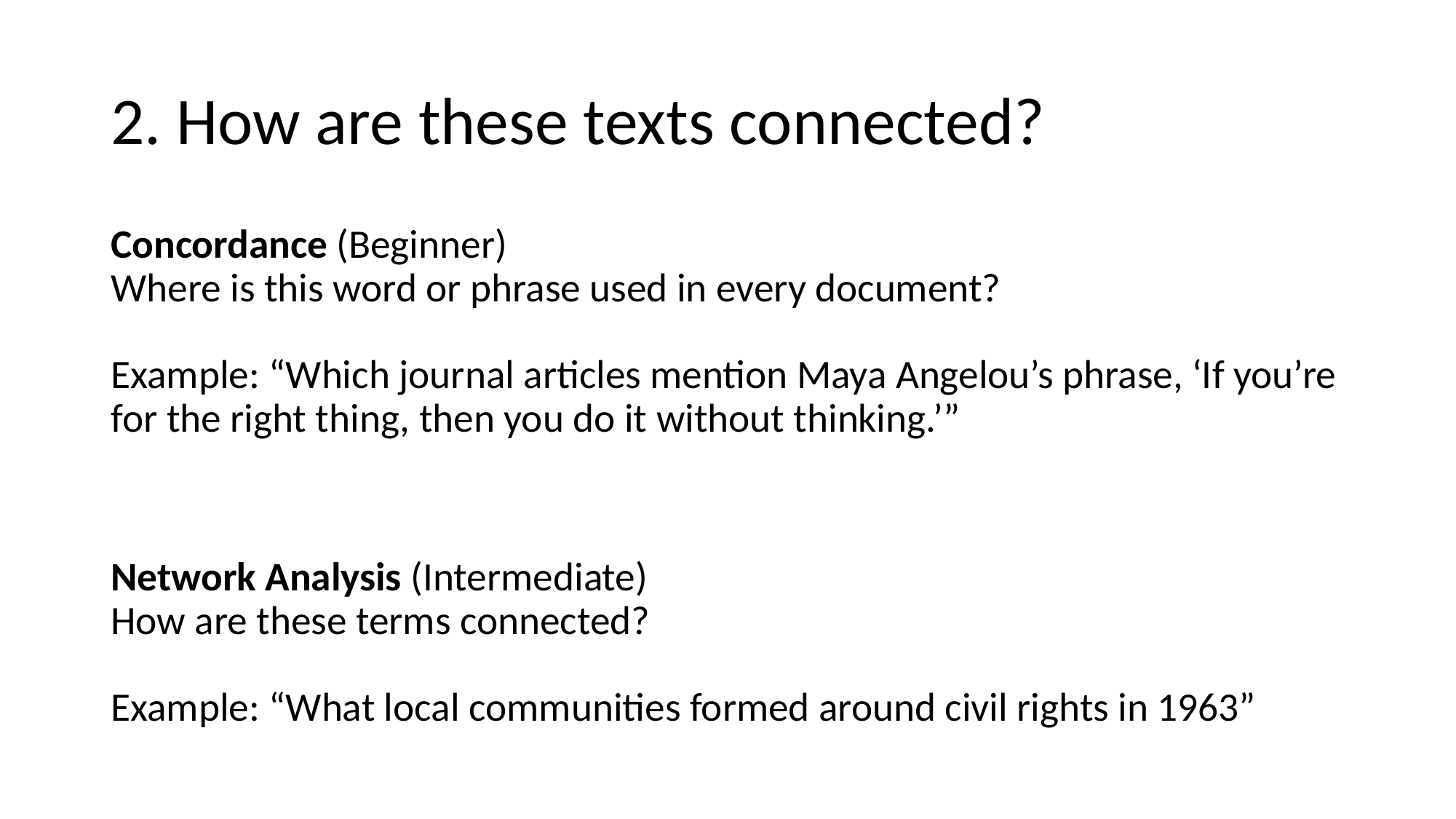

# 2. How are these texts connected?
Concordance (Beginner)
Where is this word or phrase used in every document?
Example: “Which journal articles mention Maya Angelou’s phrase, ‘If you’re for the right thing, then you do it without thinking.’”

Network Analysis (Intermediate)
How are these terms connected?
Example: “What local communities formed around civil rights in 1963”